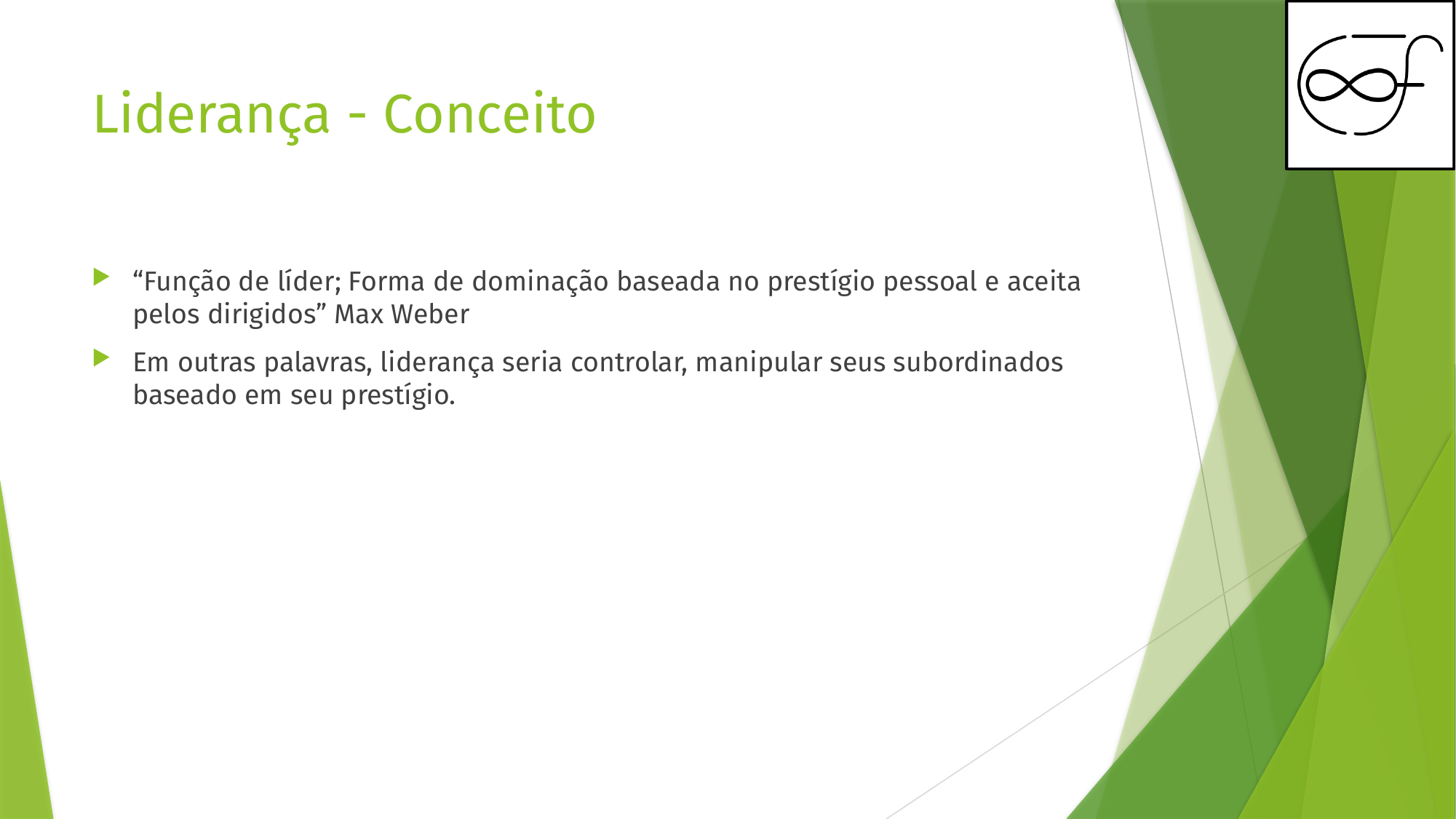

# Liderança - Conceito
“Função de líder; Forma de dominação baseada no prestígio pessoal e aceita pelos dirigidos” Max Weber
Em outras palavras, liderança seria controlar, manipular seus subordinados baseado em seu prestígio.